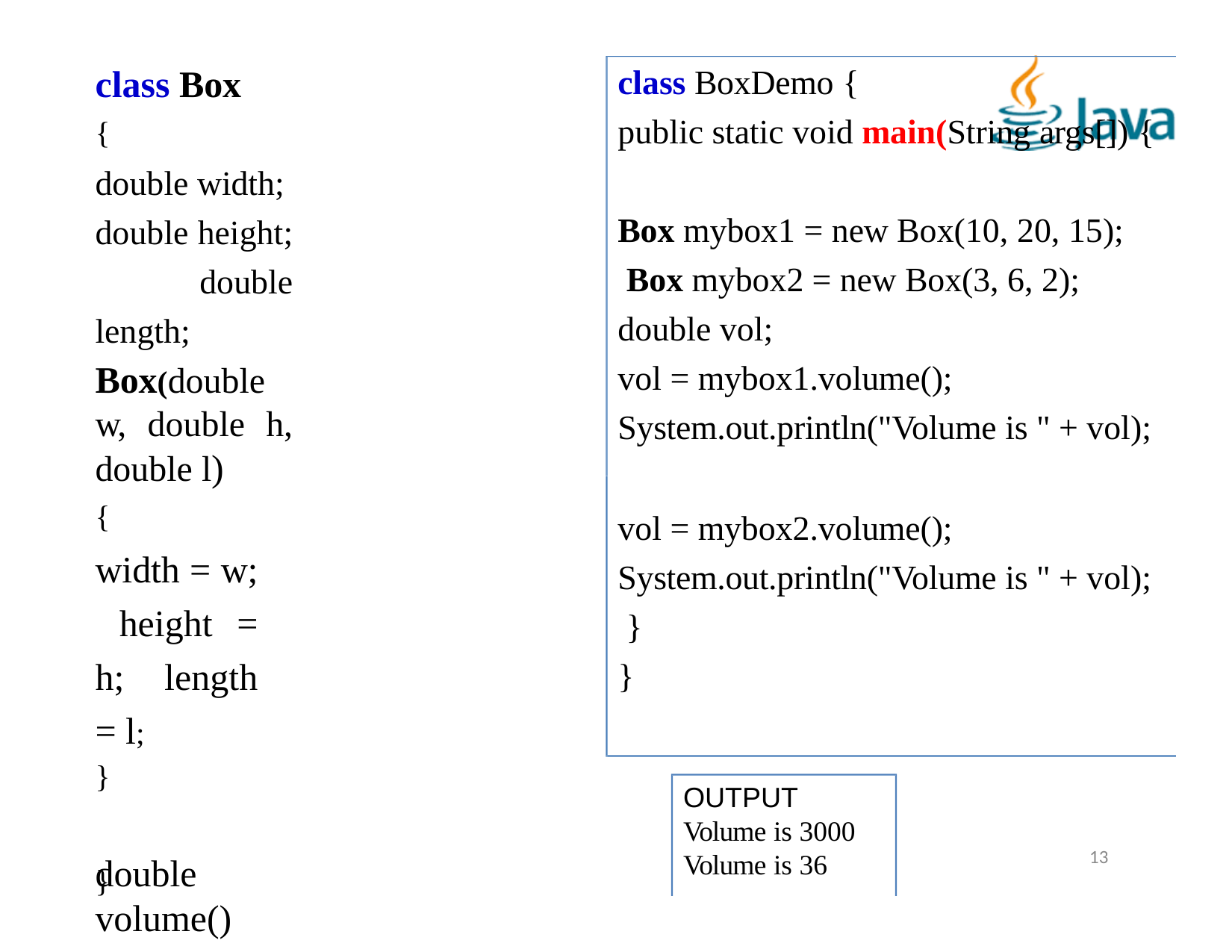

class BoxDemo {
public static void main(String args[]) {

# class Box
{
double width;  double height;  double length;
Box(double w, double h, double l)
{
width = w;  height = h;  length = l;
}

double volume()
{
return width * height * length;
}
Box mybox1 = new Box(10, 20, 15);  Box mybox2 = new Box(3, 6, 2);  double vol;
vol = mybox1.volume();  System.out.println("Volume is " + vol);

vol = mybox2.volume();  System.out.println("Volume is " + vol);
}
}

OUTPUT
Volume is 3000
Volume is 36
13
}